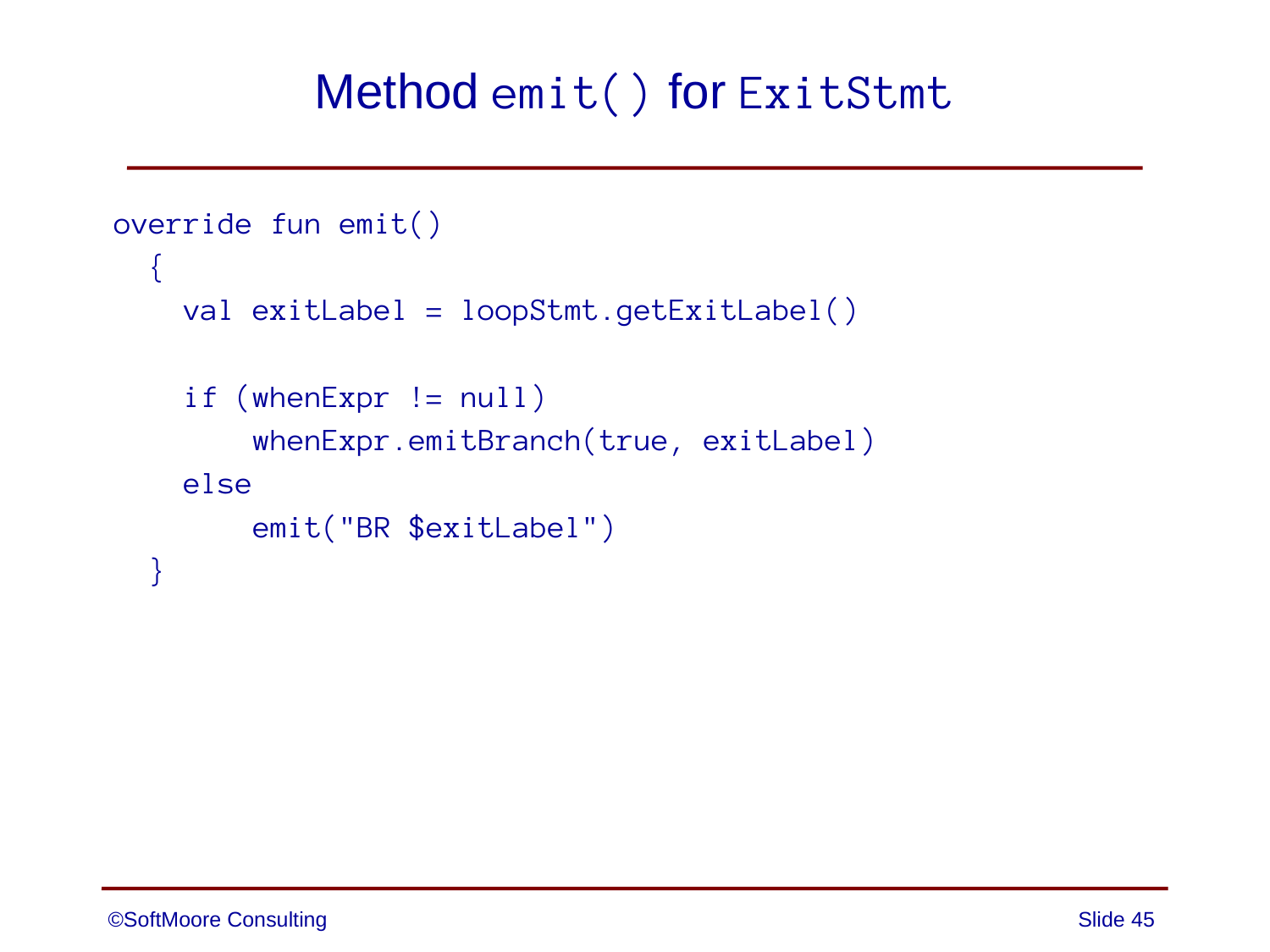

# Method emit() for ExitStmt
override fun emit()
  {
    val exitLabel = loopStmt.getExitLabel()

    if (whenExpr != null)
        whenExpr.emitBranch(true, exitLabel)
    else
        emit("BR $exitLabel")
  }
©SoftMoore Consulting
Slide 45